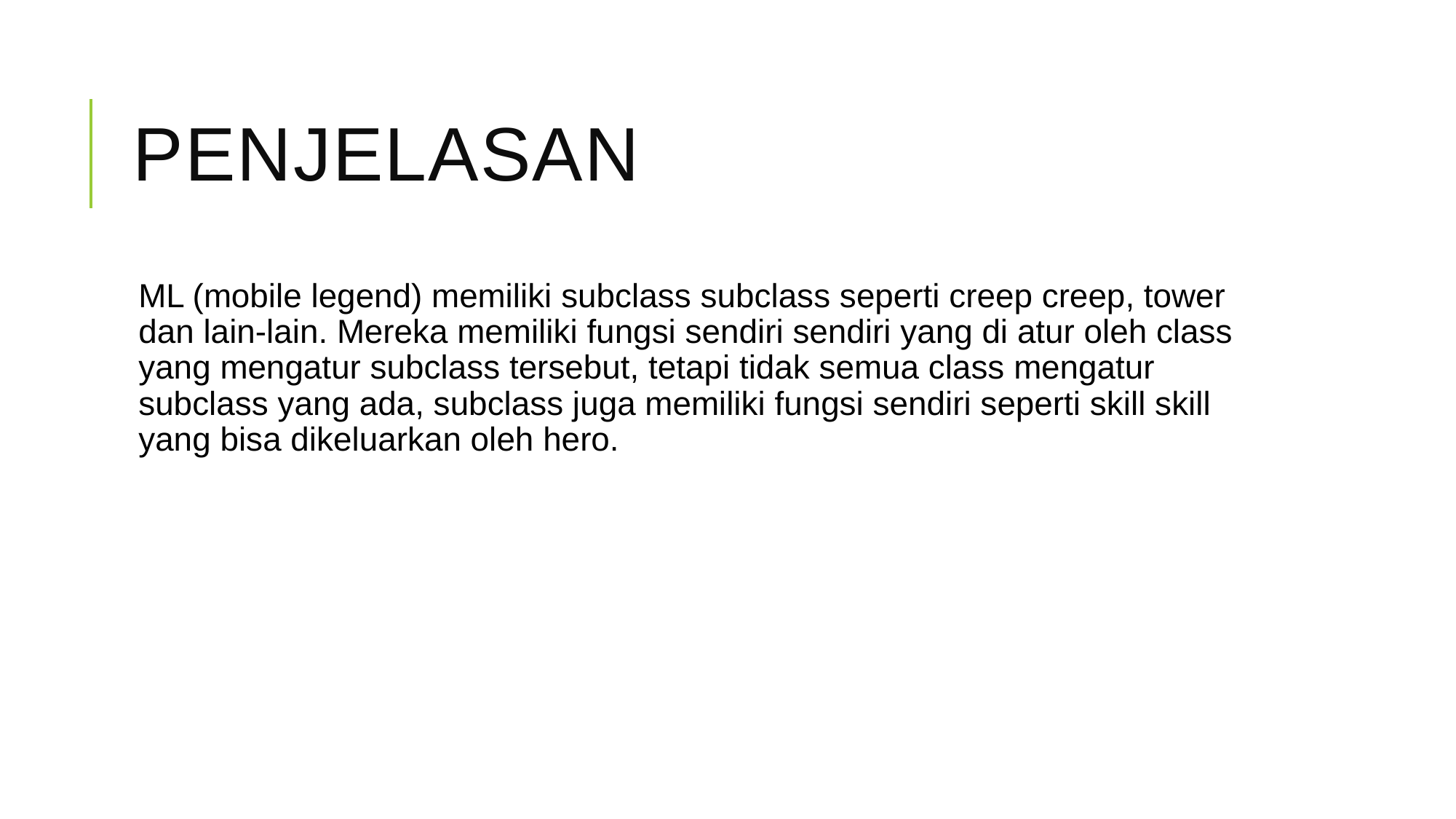

# penjelasan
ML (mobile legend) memiliki subclass subclass seperti creep creep, tower dan lain-lain. Mereka memiliki fungsi sendiri sendiri yang di atur oleh class yang mengatur subclass tersebut, tetapi tidak semua class mengatur subclass yang ada, subclass juga memiliki fungsi sendiri seperti skill skill yang bisa dikeluarkan oleh hero.